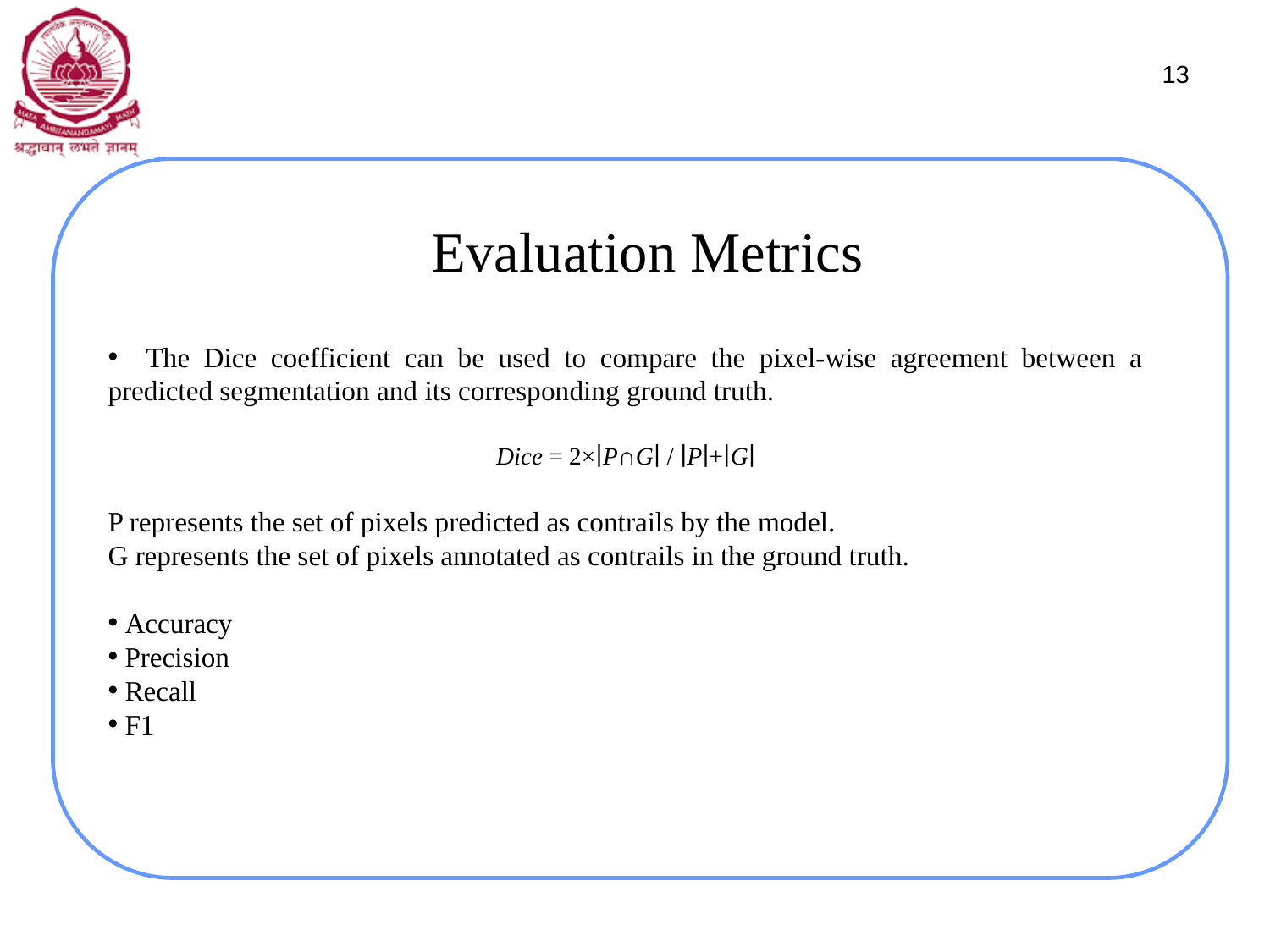

13
# Evaluation Metrics
  The Dice coefficient can be used to compare the pixel-wise agreement between a predicted segmentation and its corresponding ground truth.

Dice = 2×∣P∩G∣​ / ∣P∣+∣G∣
P represents the set of pixels predicted as contrails by the model.
G represents the set of pixels annotated as contrails in the ground truth.

 Accuracy
 Precision
 Recall
 F1